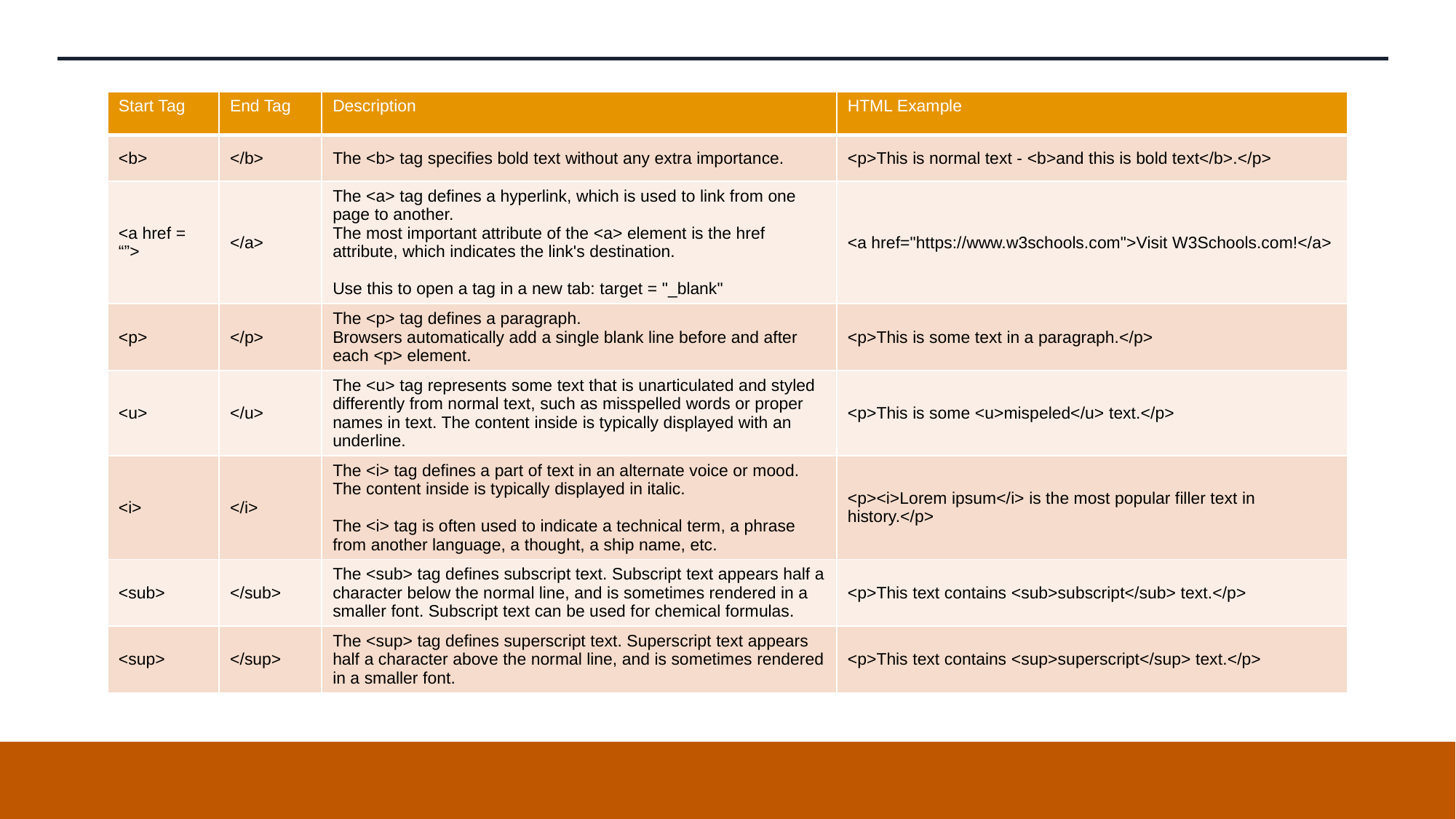

| Start Tag | End Tag | Description | HTML Example |
| --- | --- | --- | --- |
| <b> | </b> | The <b> tag specifies bold text without any extra importance. | <p>This is normal text - <b>and this is bold text</b>.</p> |
| <a href = “”> | </a> | The <a> tag defines a hyperlink, which is used to link from one page to another. The most important attribute of the <a> element is the href attribute, which indicates the link's destination. Use this to open a tag in a new tab: target = "\_blank" | <a href="https://www.w3schools.com">Visit W3Schools.com!</a> |
| <p> | </p> | The <p> tag defines a paragraph. Browsers automatically add a single blank line before and after each <p> element. | <p>This is some text in a paragraph.</p> |
| <u> | </u> | The <u> tag represents some text that is unarticulated and styled differently from normal text, such as misspelled words or proper names in text. The content inside is typically displayed with an underline. | <p>This is some <u>mispeled</u> text.</p> |
| <i> | </i> | The <i> tag defines a part of text in an alternate voice or mood. The content inside is typically displayed in italic. The <i> tag is often used to indicate a technical term, a phrase from another language, a thought, a ship name, etc. | <p><i>Lorem ipsum</i> is the most popular filler text in history.</p> |
| <sub> | </sub> | The <sub> tag defines subscript text. Subscript text appears half a character below the normal line, and is sometimes rendered in a smaller font. Subscript text can be used for chemical formulas. | <p>This text contains <sub>subscript</sub> text.</p> |
| <sup> | </sup> | The <sup> tag defines superscript text. Superscript text appears half a character above the normal line, and is sometimes rendered in a smaller font. | <p>This text contains <sup>superscript</sup> text.</p> |